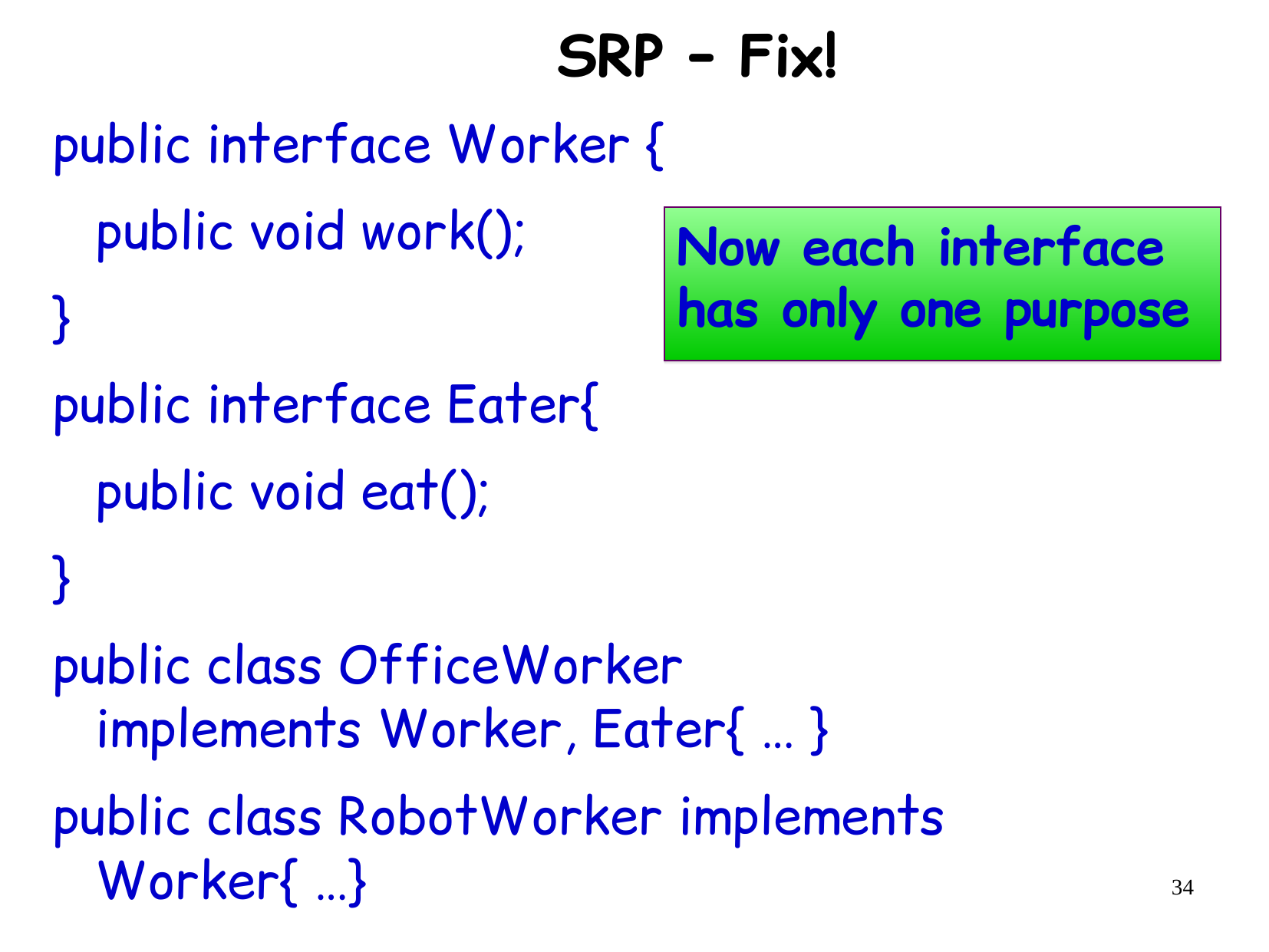

SRP – Fix!
public interface Worker {
	public void work();
}
public interface Eater{
	public void eat();
}
public class OfficeWorker implements Worker, Eater{ … }
public class RobotWorker implements Worker{ …}
Now each interface has only one purpose